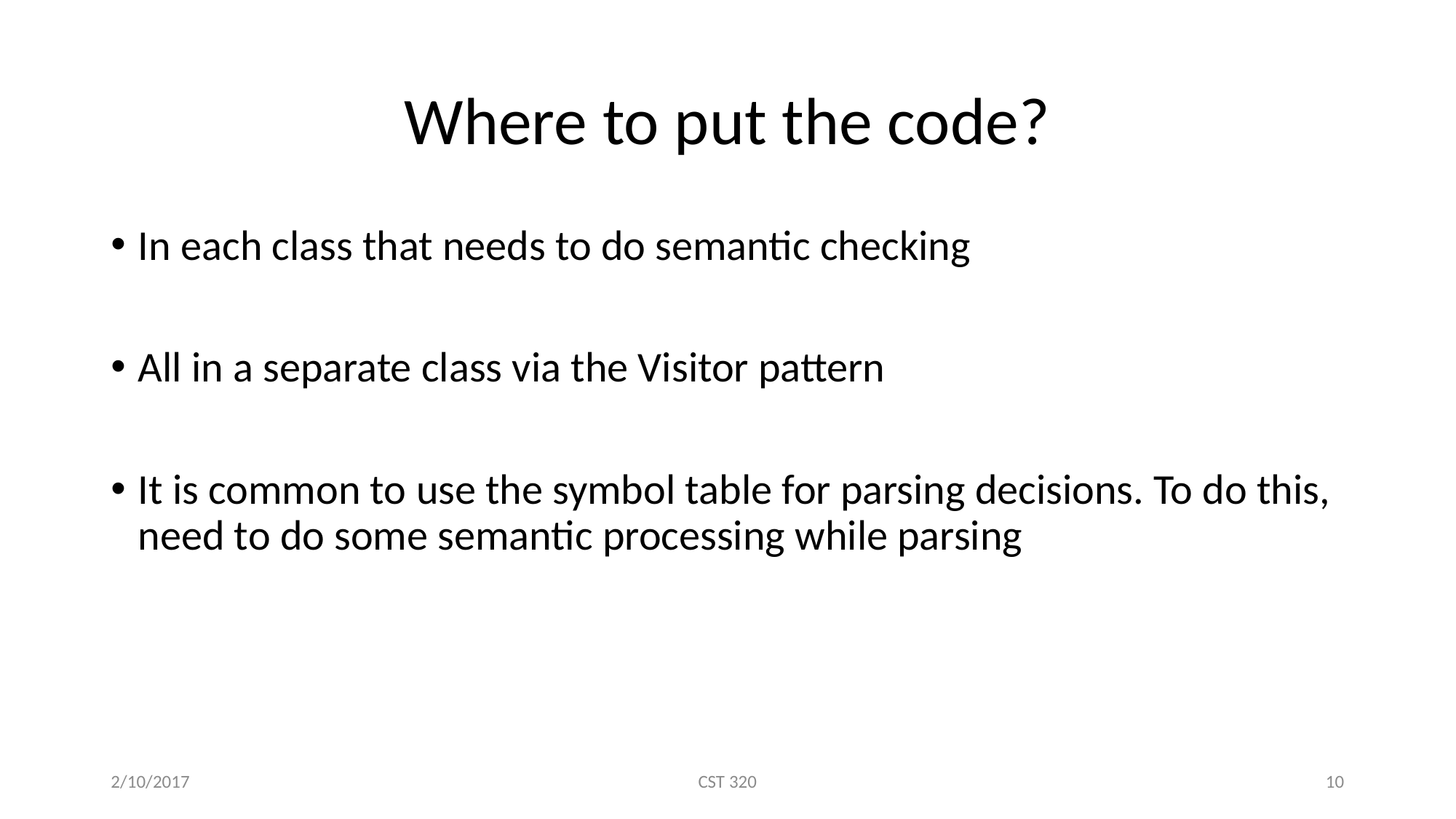

# Where to put the code?
In each class that needs to do semantic checking

All in a separate class via the Visitor pattern

It is common to use the symbol table for parsing decisions. To do this, need to do some semantic processing while parsing
2/10/2017
CST 320
10